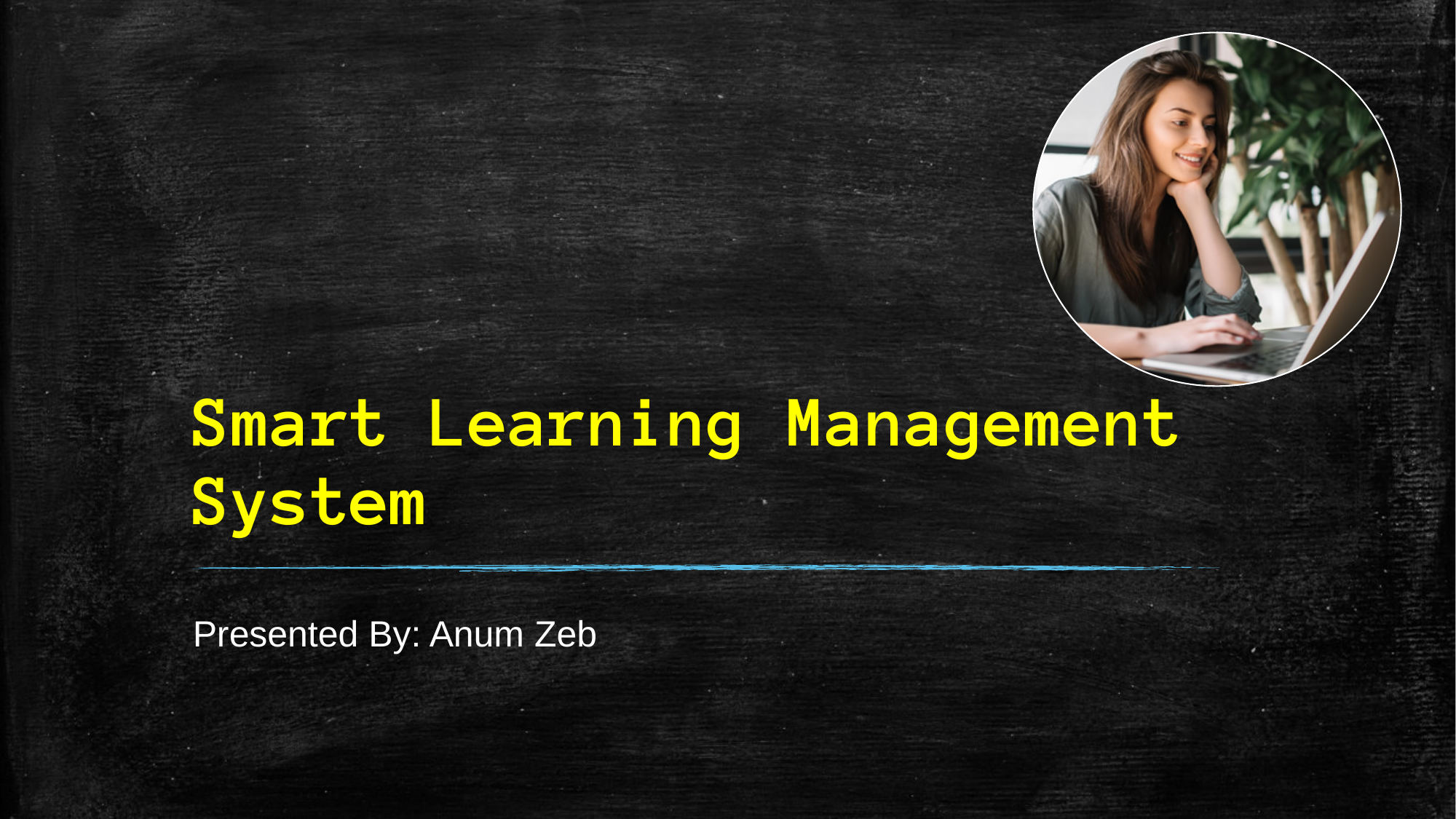

# Smart Learning Management System
Presented By: Anum Zeb